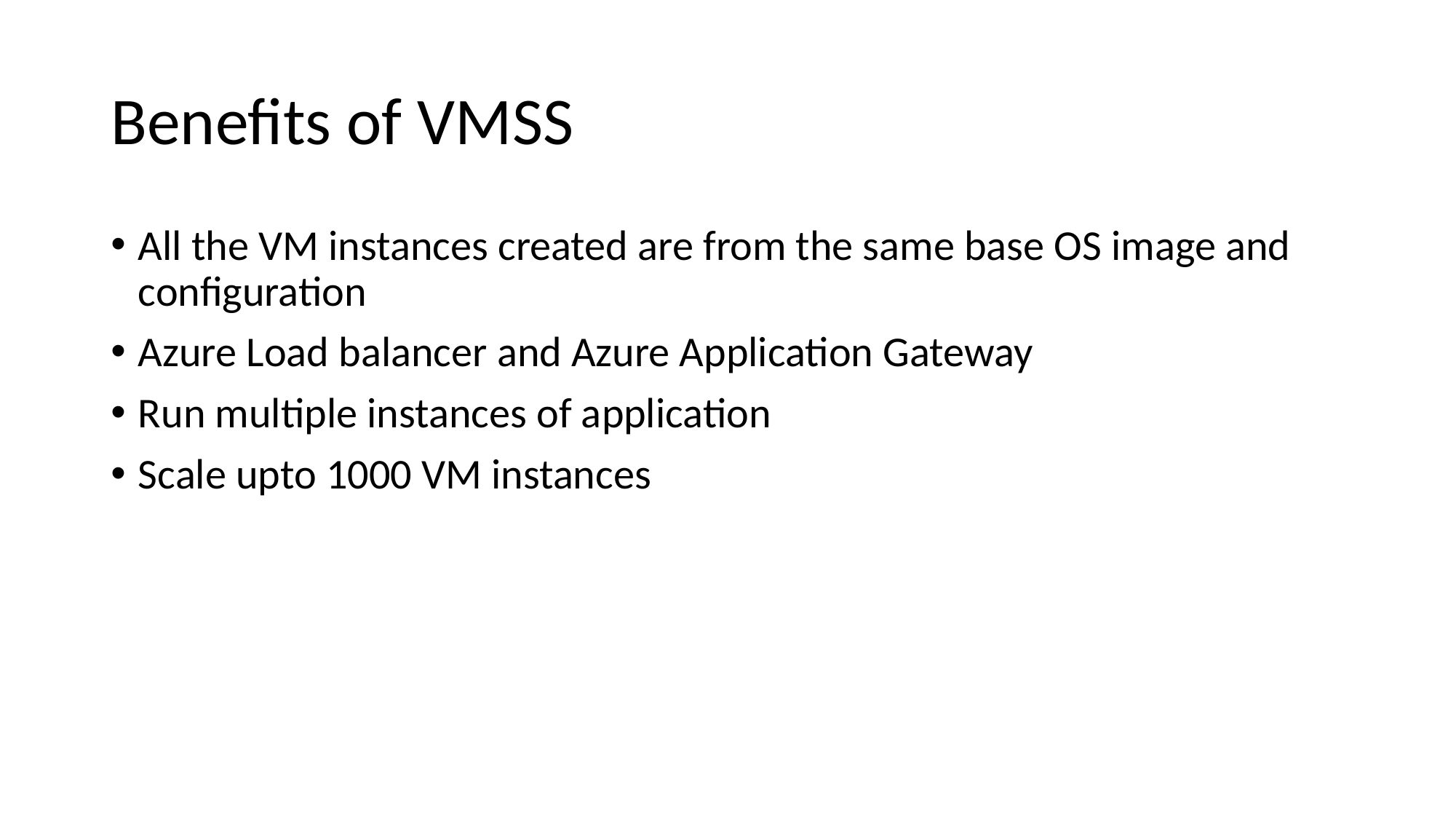

# Benefits of VMSS
All the VM instances created are from the same base OS image and configuration
Azure Load balancer and Azure Application Gateway
Run multiple instances of application
Scale upto 1000 VM instances